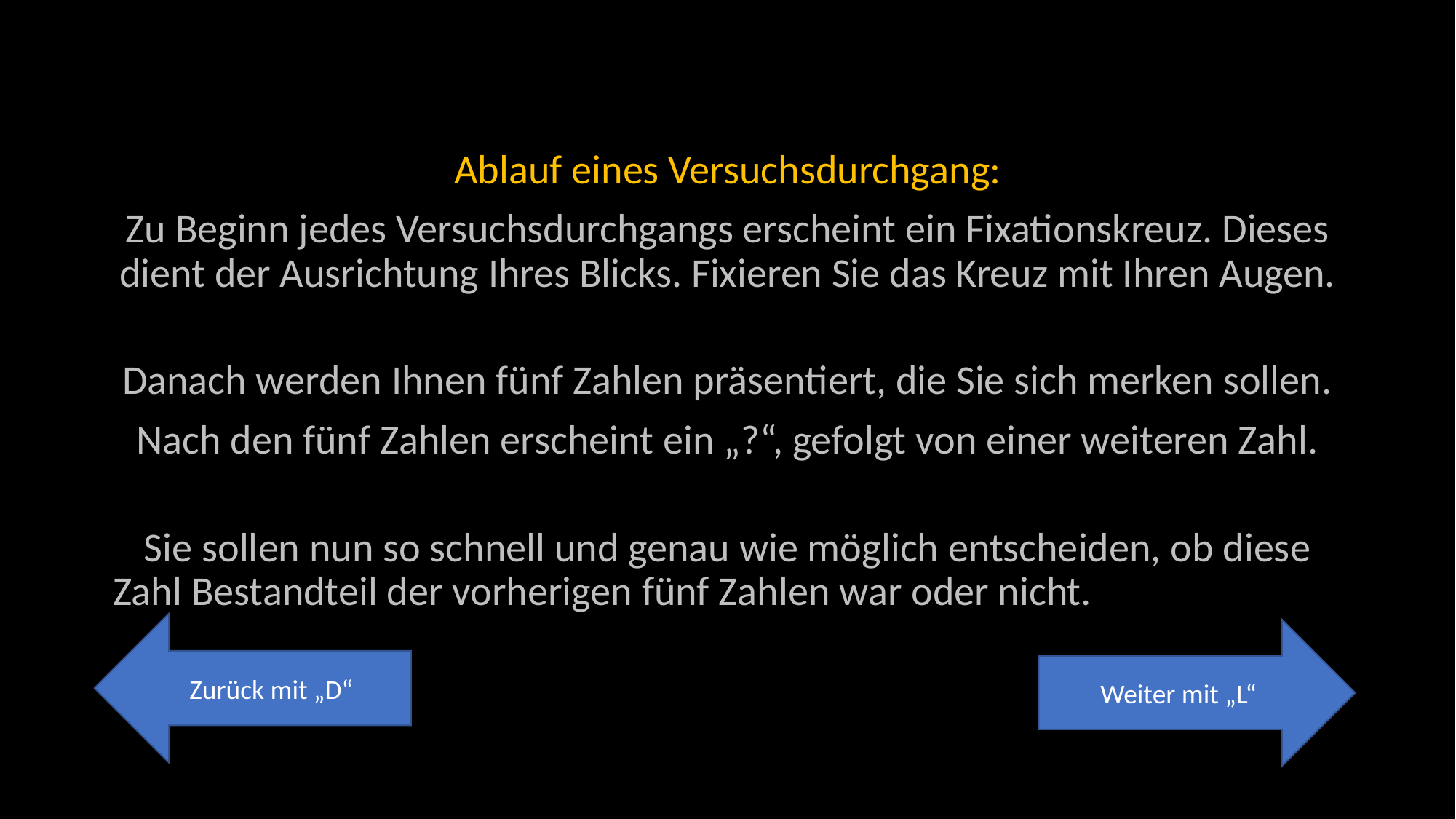

Ablauf eines Versuchsdurchgang:
Zu Beginn jedes Versuchsdurchgangs erscheint ein Fixationskreuz. Dieses dient der Ausrichtung Ihres Blicks. Fixieren Sie das Kreuz mit Ihren Augen.

Danach werden Ihnen fünf Zahlen präsentiert, die Sie sich merken sollen.
Nach den fünf Zahlen erscheint ein „?“, gefolgt von einer weiteren Zahl.

Sie sollen nun so schnell und genau wie möglich entscheiden, ob diese Zahl Bestandteil der vorherigen fünf Zahlen war oder nicht.

Zurück mit „D“

Weiter mit „L“